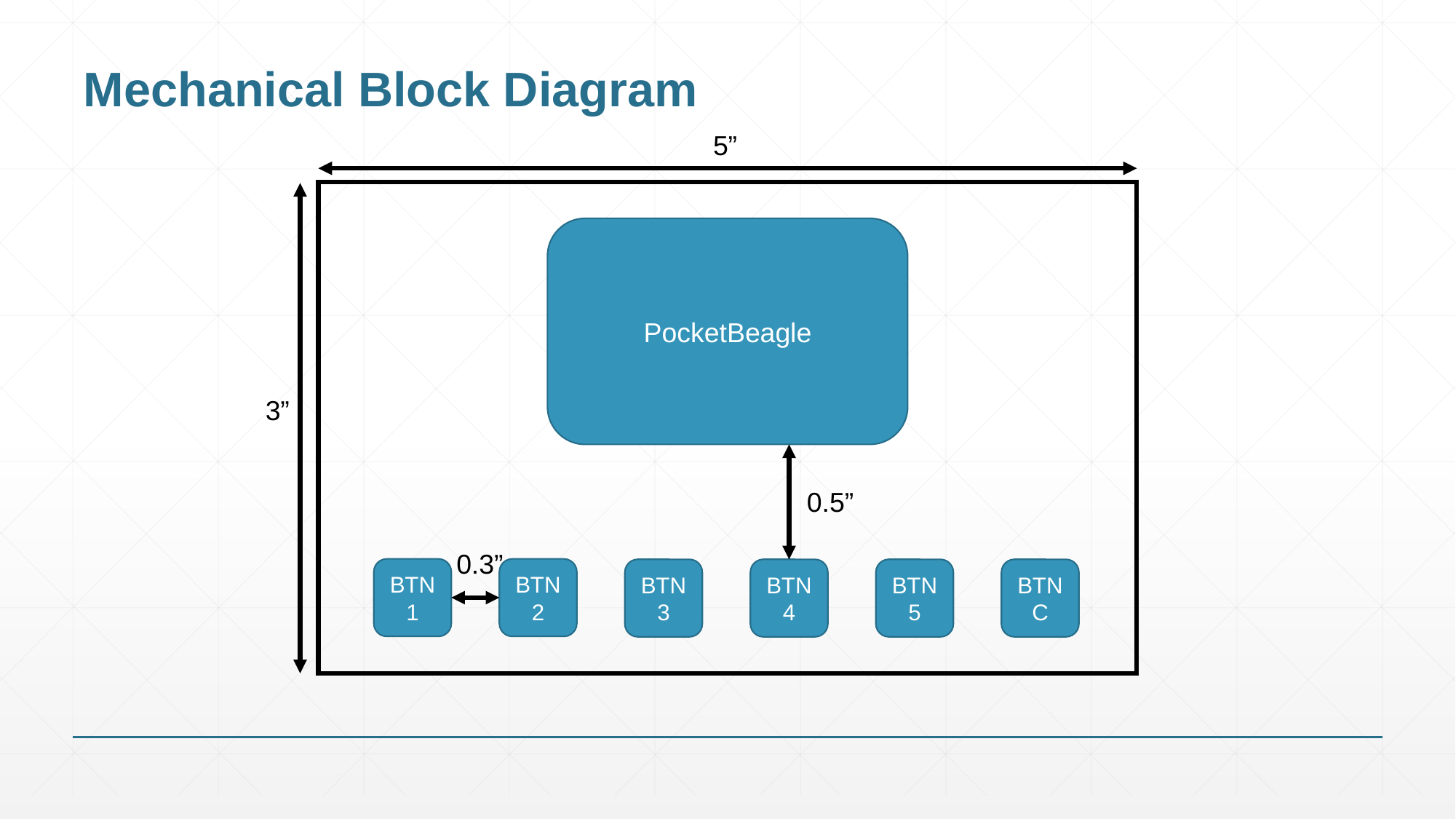

# Mechanical Block Diagram
5”

PocketBeagle
3”
0.5”
0.3”
BTN 1
BTN 2
BTN 3
BTN 4
BTN 5
BTN C